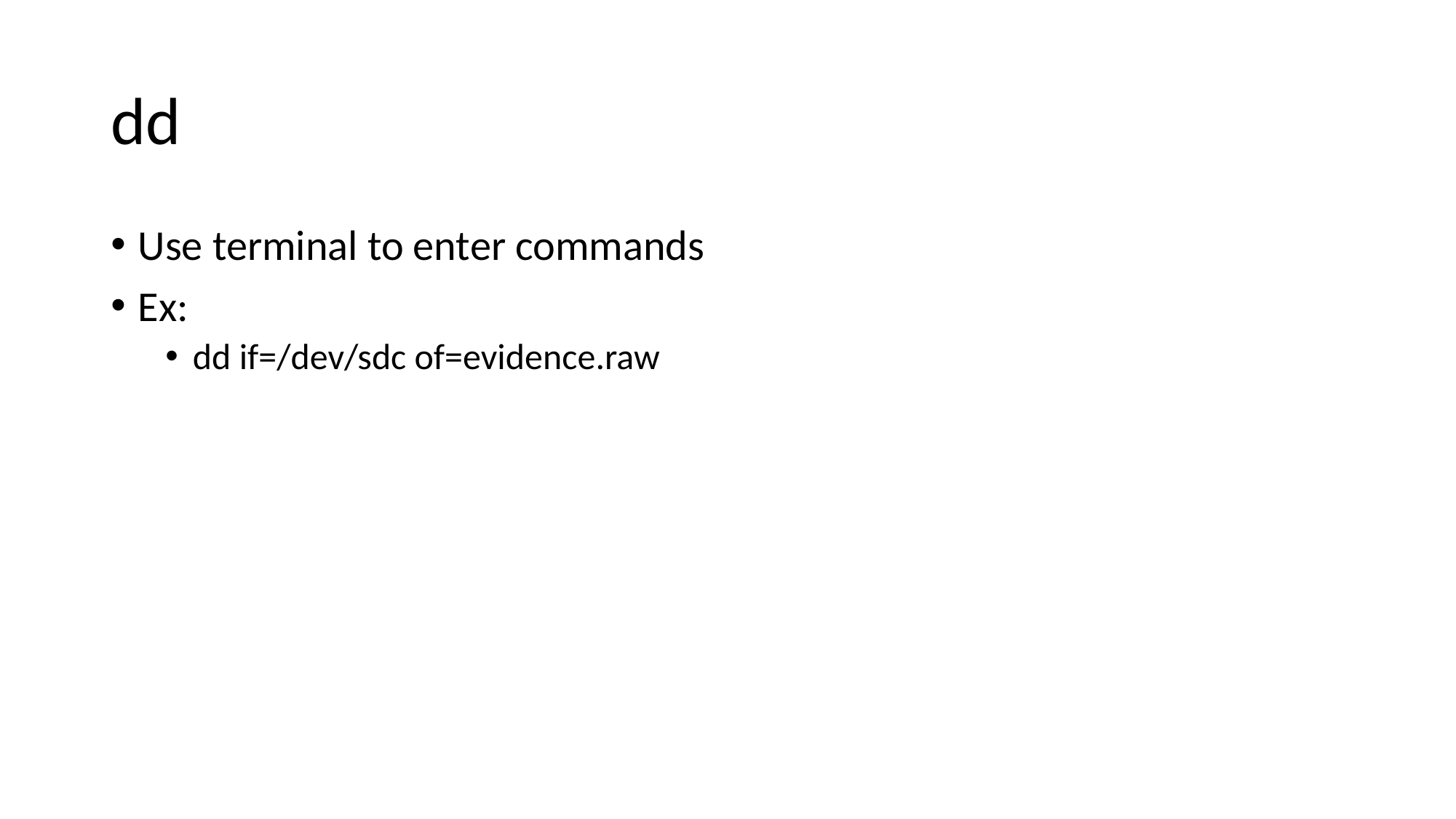

# dd
Use terminal to enter commands
Ex:
dd if=/dev/sdc of=evidence.raw